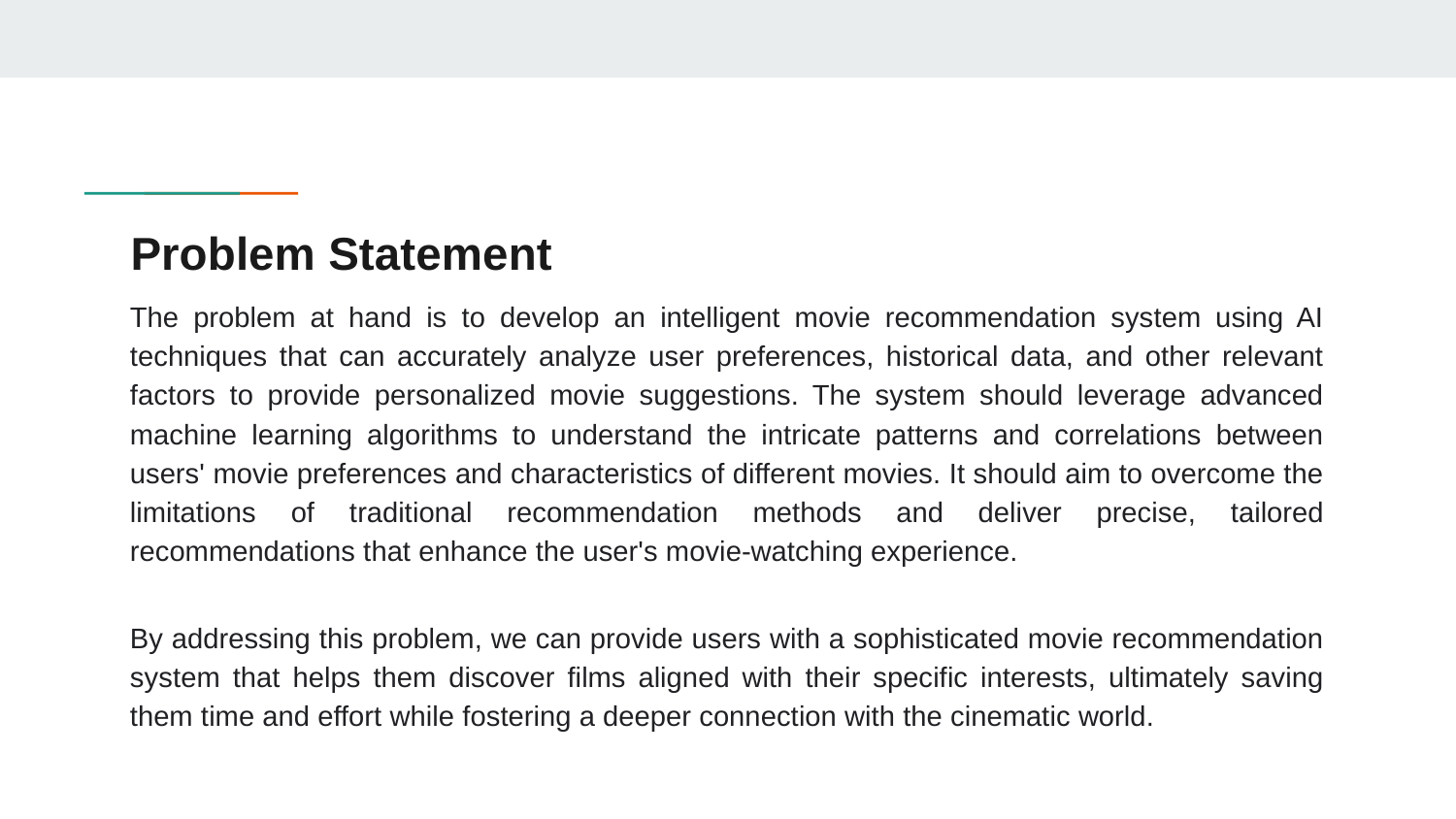

# Problem Statement
The problem at hand is to develop an intelligent movie recommendation system using AI techniques that can accurately analyze user preferences, historical data, and other relevant factors to provide personalized movie suggestions. The system should leverage advanced machine learning algorithms to understand the intricate patterns and correlations between users' movie preferences and characteristics of different movies. It should aim to overcome the limitations of traditional recommendation methods and deliver precise, tailored recommendations that enhance the user's movie-watching experience.
By addressing this problem, we can provide users with a sophisticated movie recommendation system that helps them discover films aligned with their specific interests, ultimately saving them time and effort while fostering a deeper connection with the cinematic world.